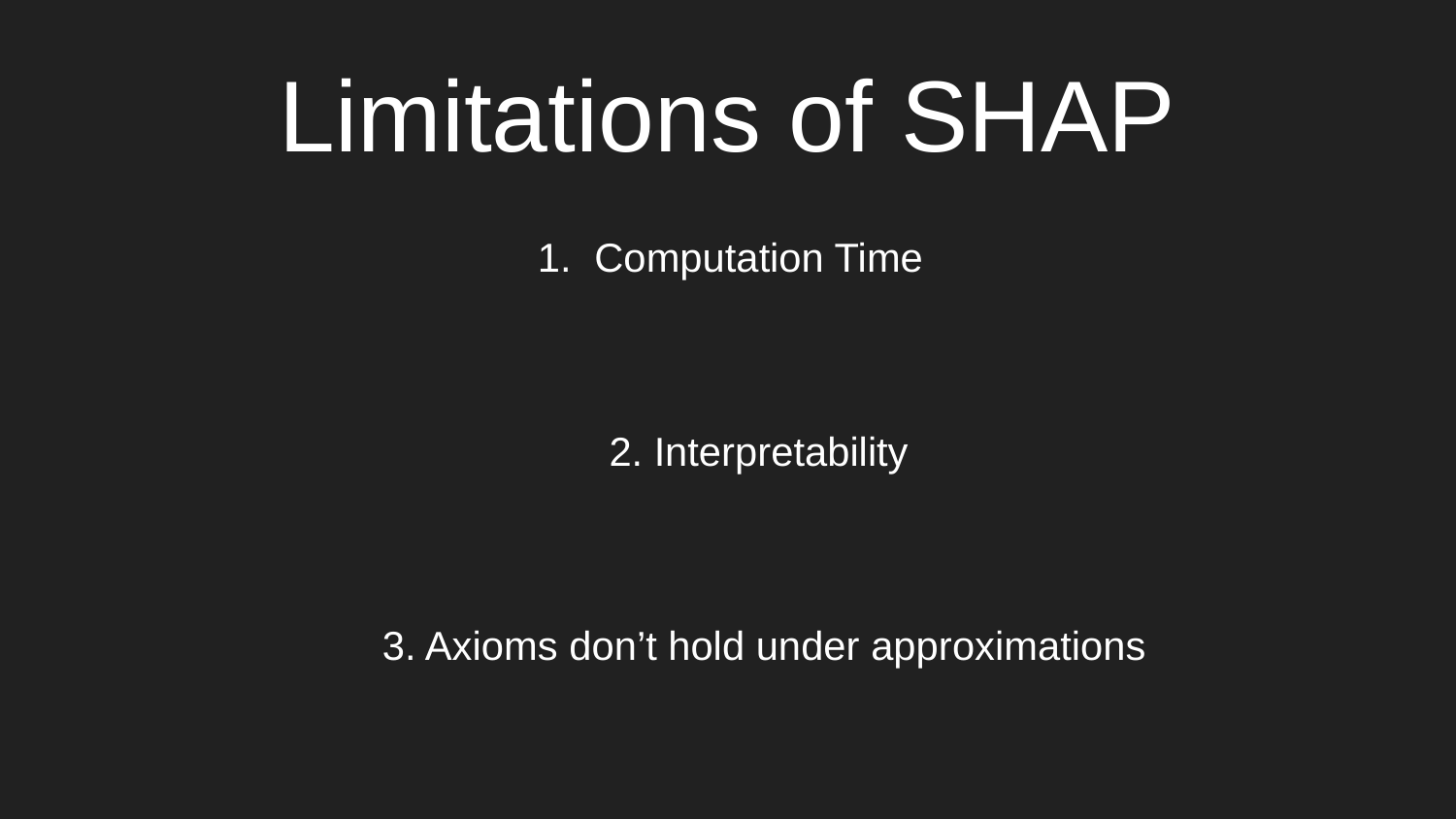

# Limitations of SHAP
Computation Time

2. Interpretability

3. Axioms don’t hold under approximations